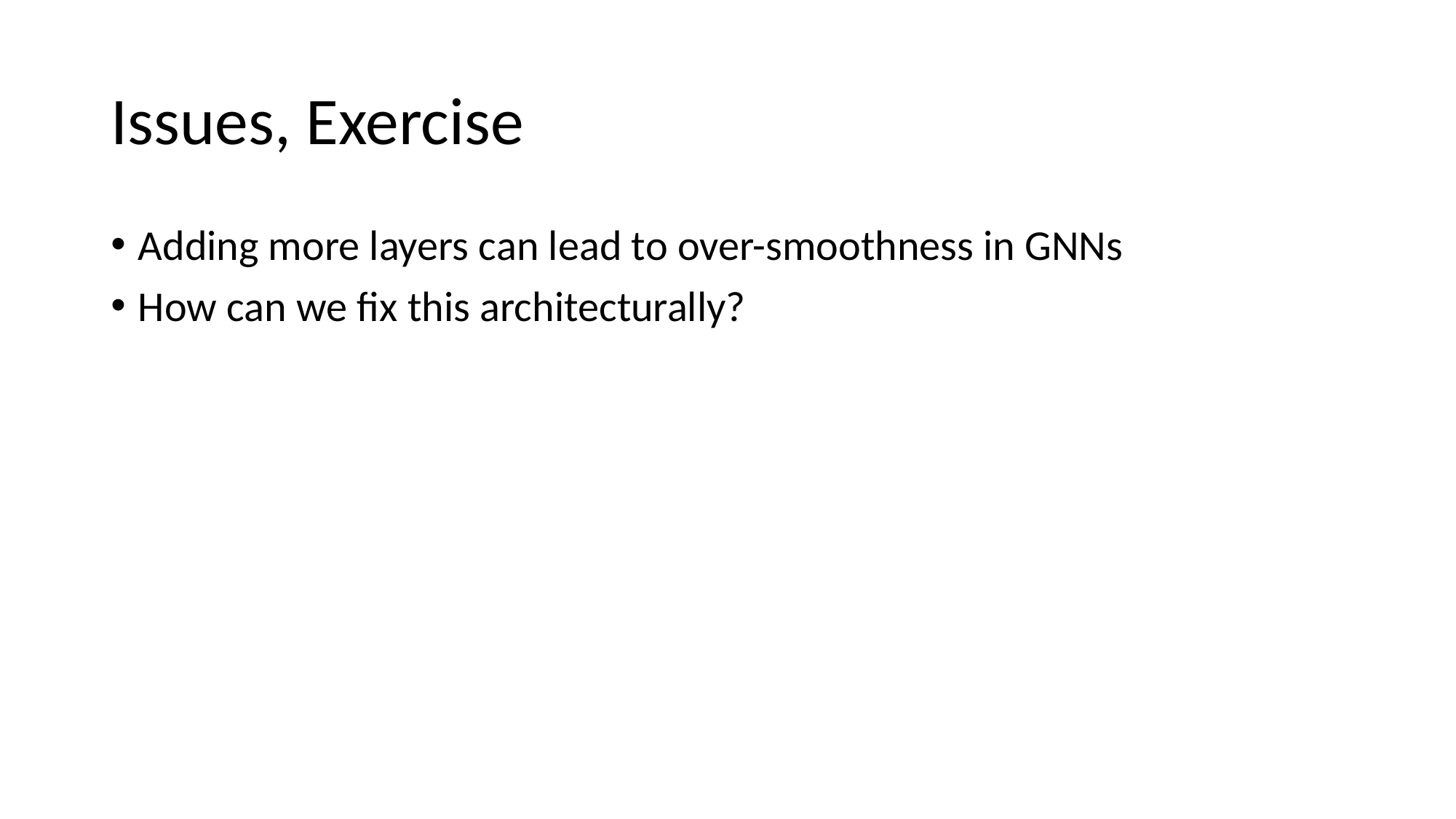

# Issues, Exercise
Adding more layers can lead to over-smoothness in GNNs
How can we fix this architecturally?